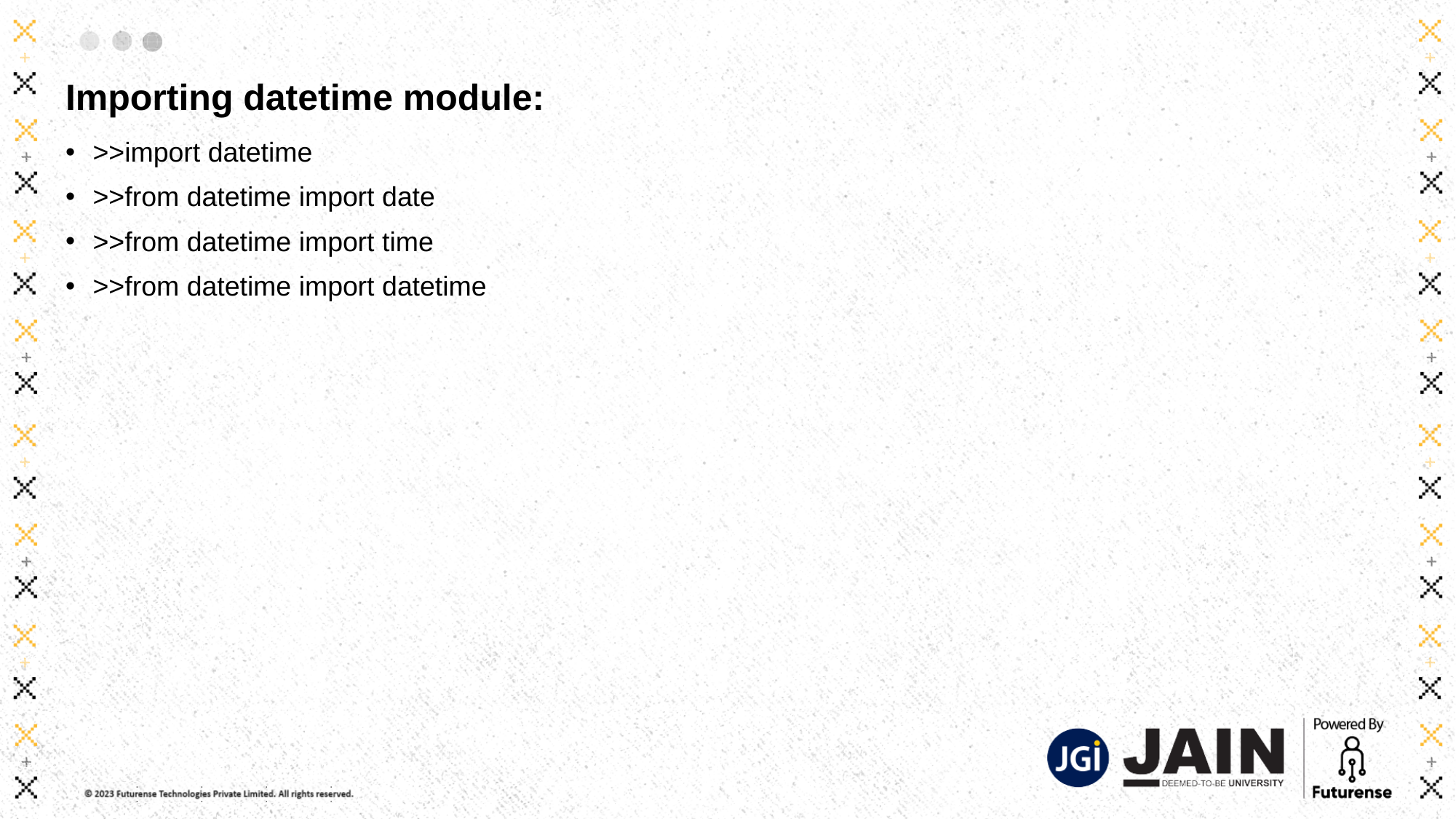

# Importing datetime module:
>>import datetime
>>from datetime import date
>>from datetime import time
>>from datetime import datetime